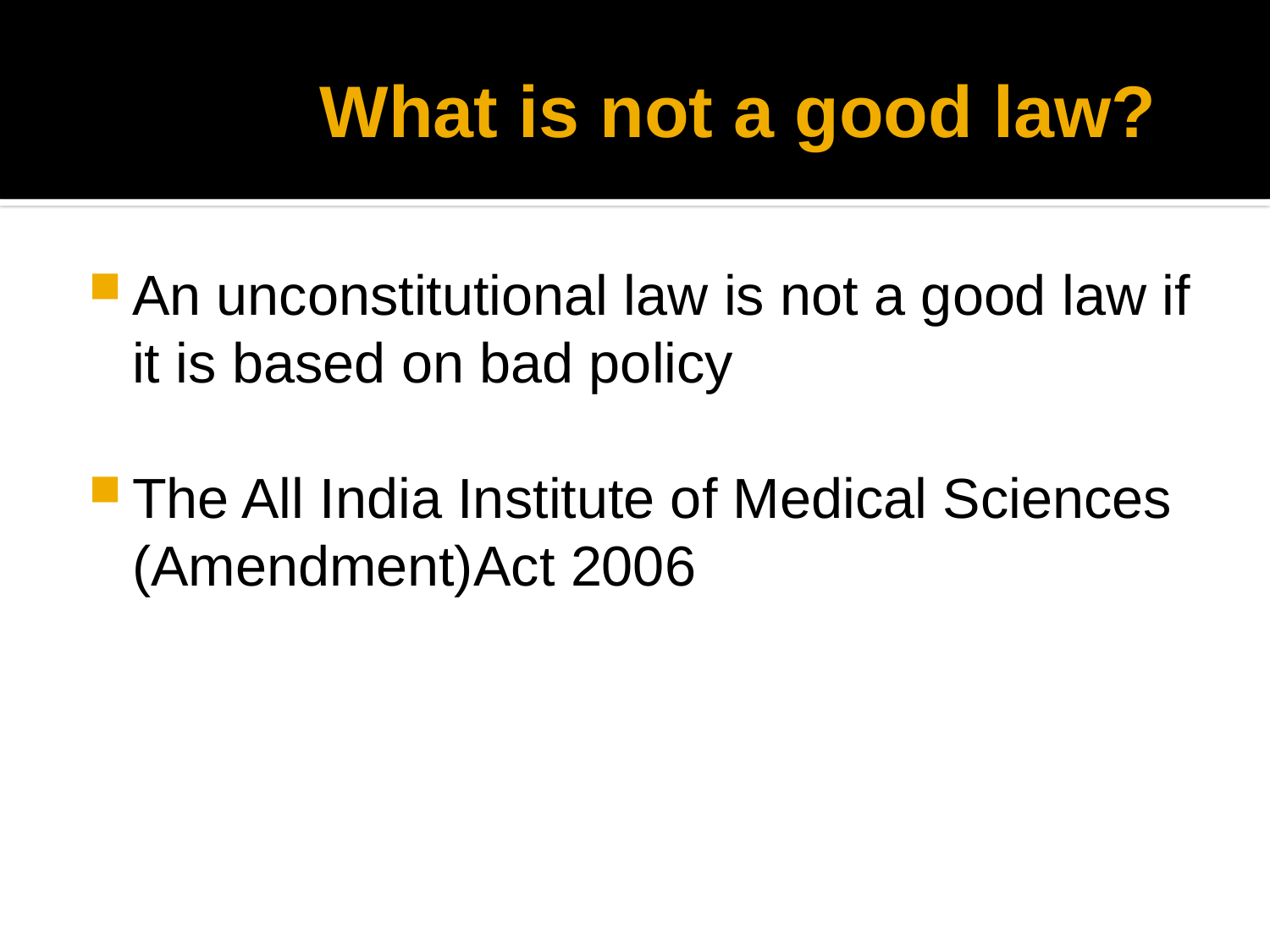

# What is not a good law?
An unconstitutional law is not a good law if it is based on bad policy

The All India Institute of Medical Sciences (Amendment)Act 2006